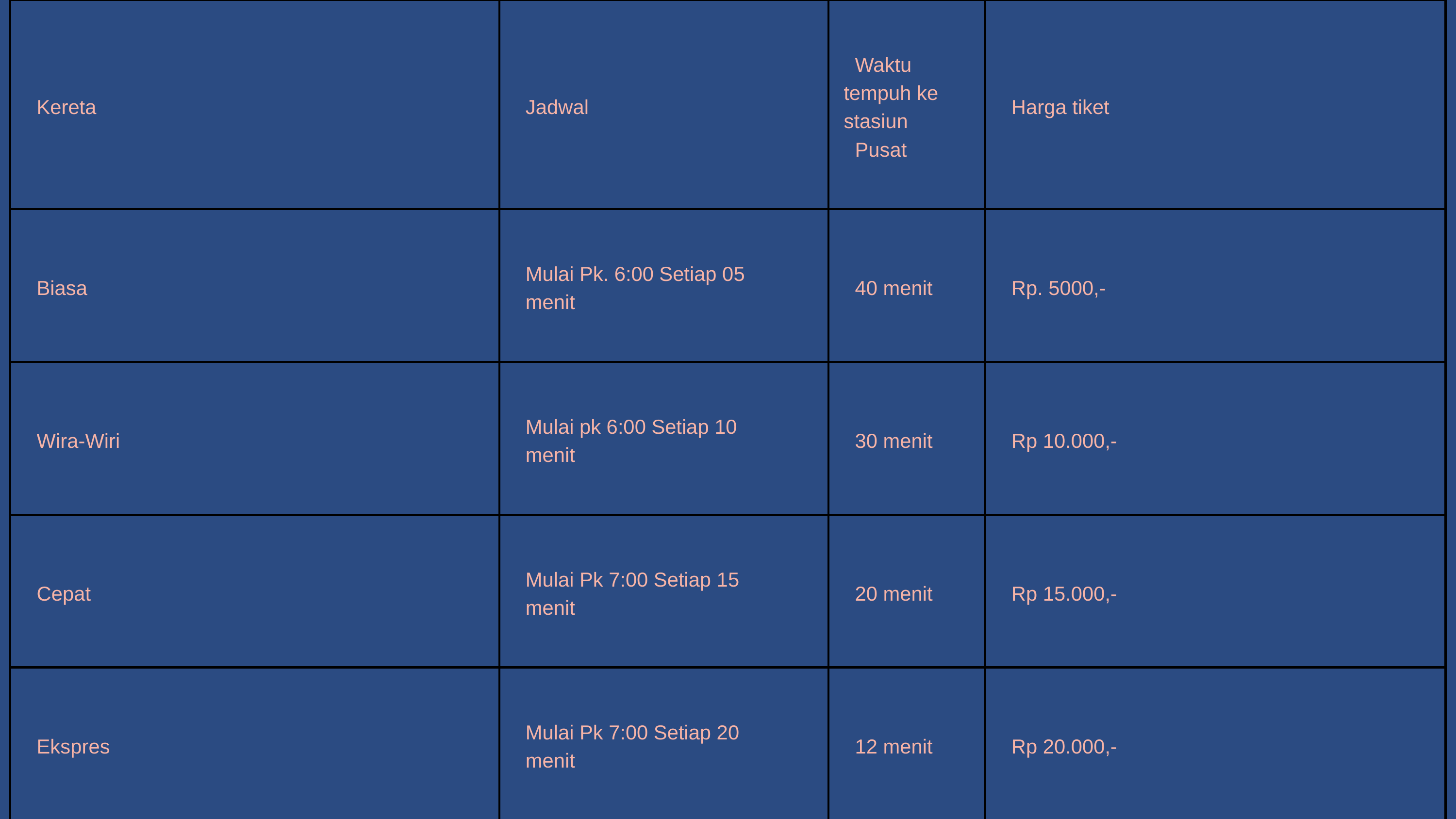

| Kereta | Jadwal | Waktu tempuh ke stasiun Pusat | Harga tiket |
| --- | --- | --- | --- |
| Biasa | Mulai Pk. 6:00 Setiap 05 menit | 40 menit | Rp. 5000,- |
| Wira-Wiri | Mulai pk 6:00 Setiap 10 menit | 30 menit | Rp 10.000,- |
| Cepat | Mulai Pk 7:00 Setiap 15 menit | 20 menit | Rp 15.000,- |
| Ekspres | Mulai Pk 7:00 Setiap 20 menit | 12 menit | Rp 20.000,- |